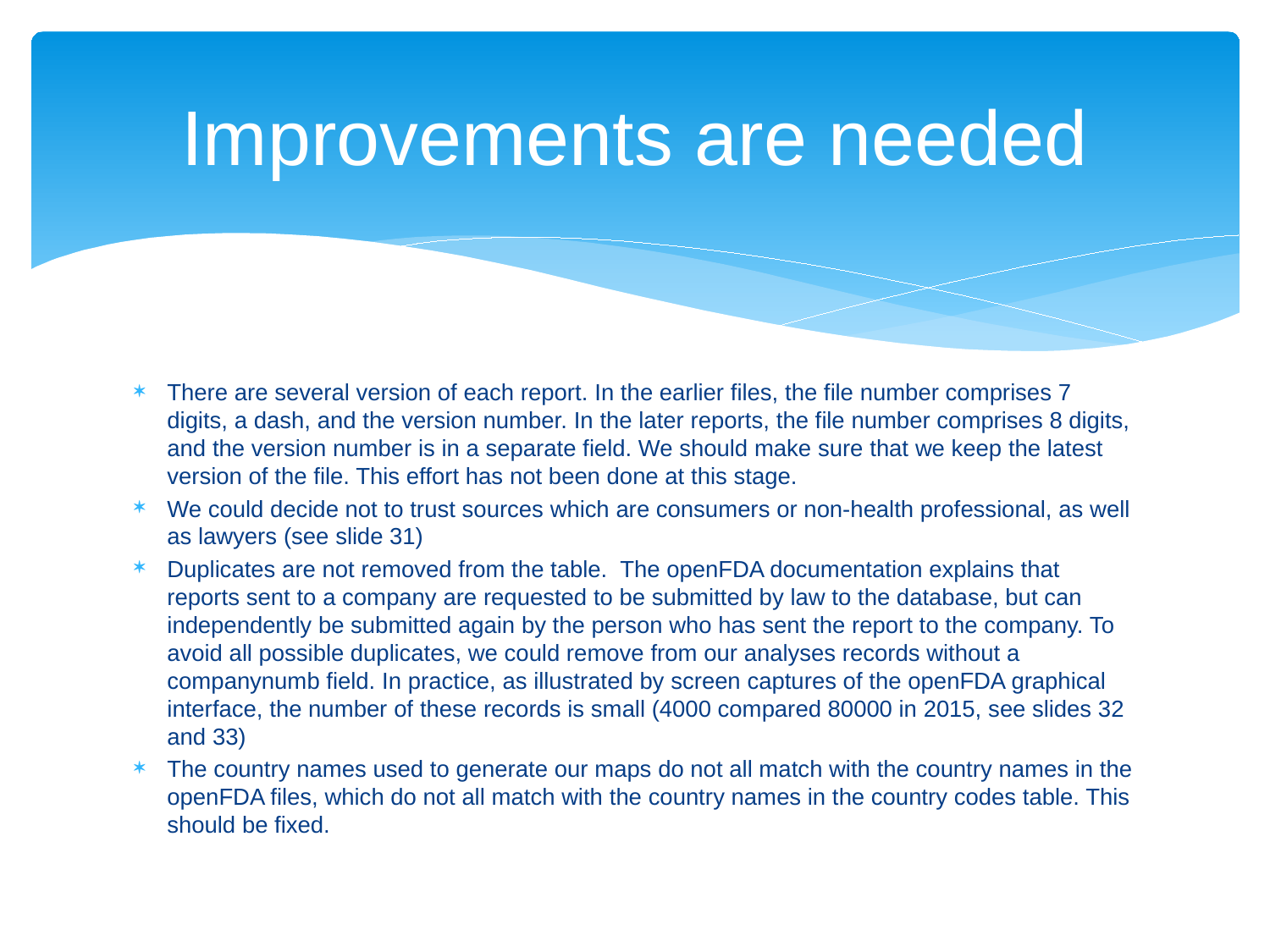

# Improvements are needed
There are several version of each report. In the earlier files, the file number comprises 7 digits, a dash, and the version number. In the later reports, the file number comprises 8 digits, and the version number is in a separate field. We should make sure that we keep the latest version of the file. This effort has not been done at this stage.
We could decide not to trust sources which are consumers or non-health professional, as well as lawyers (see slide 31)
Duplicates are not removed from the table.  The openFDA documentation explains that reports sent to a company are requested to be submitted by law to the database, but can independently be submitted again by the person who has sent the report to the company. To avoid all possible duplicates, we could remove from our analyses records without a companynumb field. In practice, as illustrated by screen captures of the openFDA graphical interface, the number of these records is small (4000 compared 80000 in 2015, see slides 32 and 33)
The country names used to generate our maps do not all match with the country names in the openFDA files, which do not all match with the country names in the country codes table. This should be fixed.